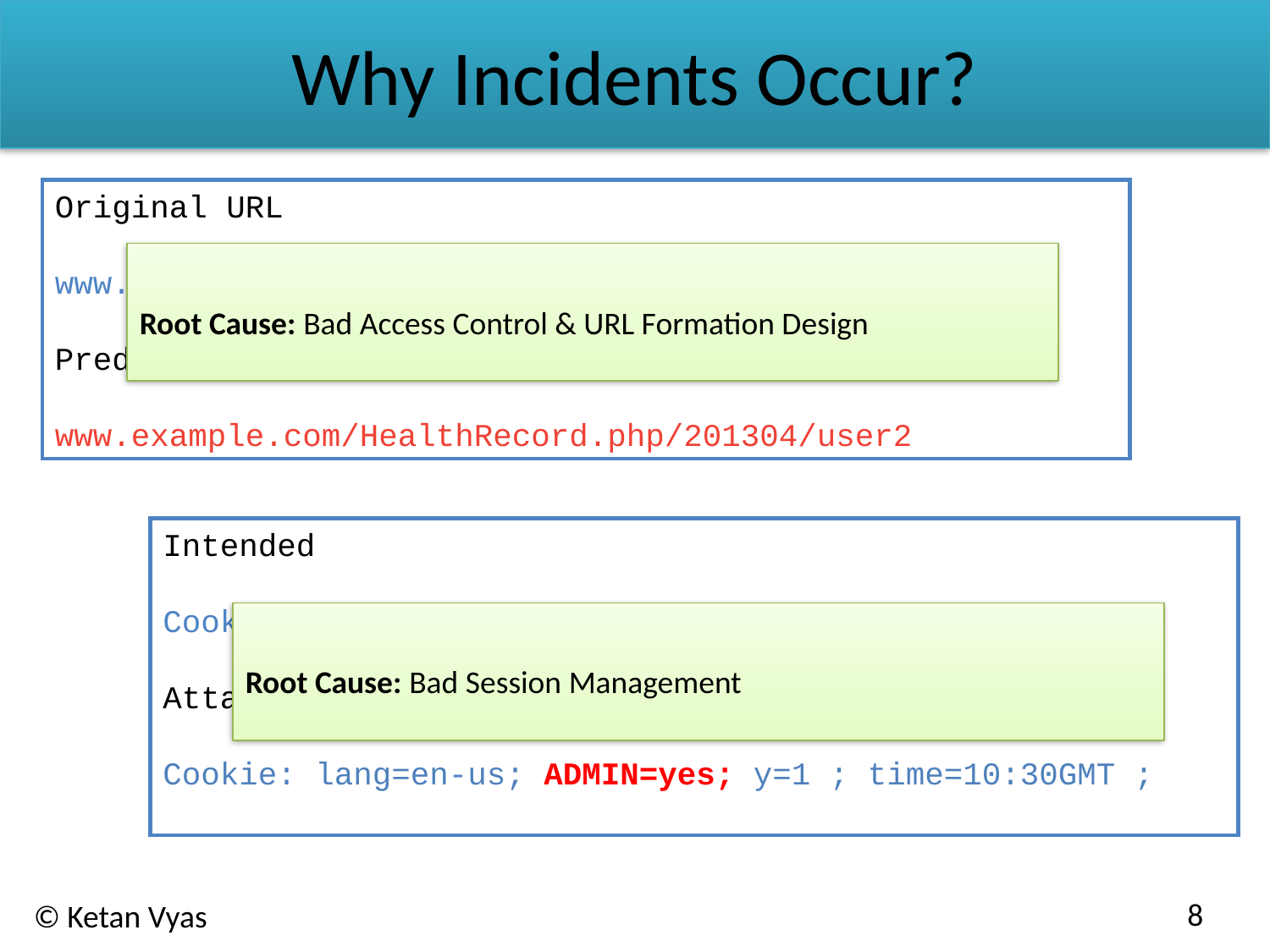

# Why Incidents Occur?
Original URL

www.example.com/HealthRecord.php/201303/user1

Predicted URL

www.example.com/HealthRecord.php/201304/user2
Root Cause: Bad Access Control & URL Formation Design
Intended

Cookie: lang=en-us; ADMIN=no; y=1 ; time=10:30GMT ;

Attacker

Cookie: lang=en-us; ADMIN=yes; y=1 ; time=10:30GMT ;

Root Cause: Bad Session Management